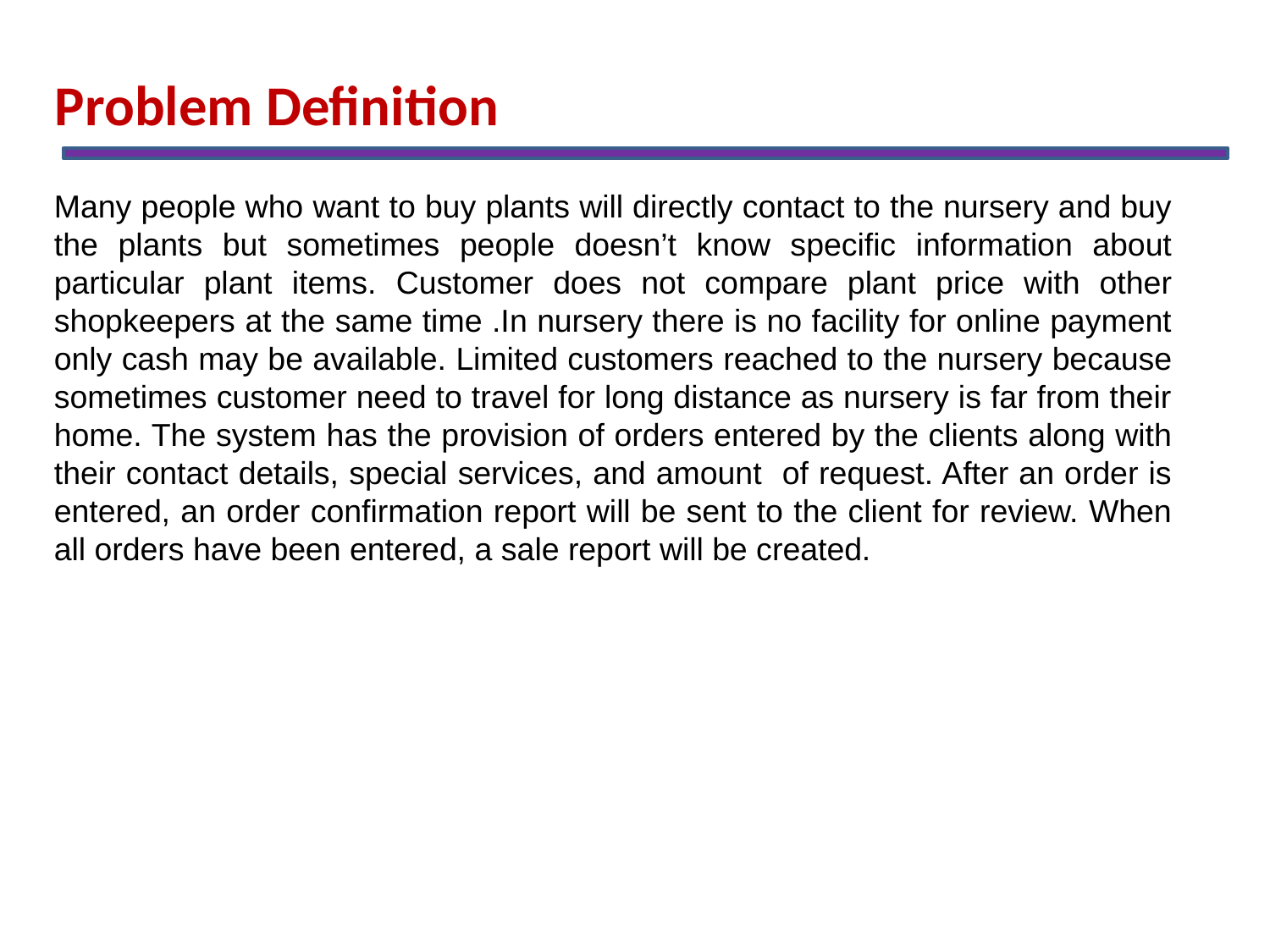

Problem Definition

Many people who want to buy plants will directly contact to the nursery and buy the plants but sometimes people doesn’t know specific information about particular plant items. Customer does not compare plant price with other shopkeepers at the same time .In nursery there is no facility for online payment only cash may be available. Limited customers reached to the nursery because sometimes customer need to travel for long distance as nursery is far from their home. The system has the provision of orders entered by the clients along with their contact details, special services, and amount  of request. After an order is entered, an order confirmation report will be sent to the client for review. When all orders have been entered, a sale report will be created.